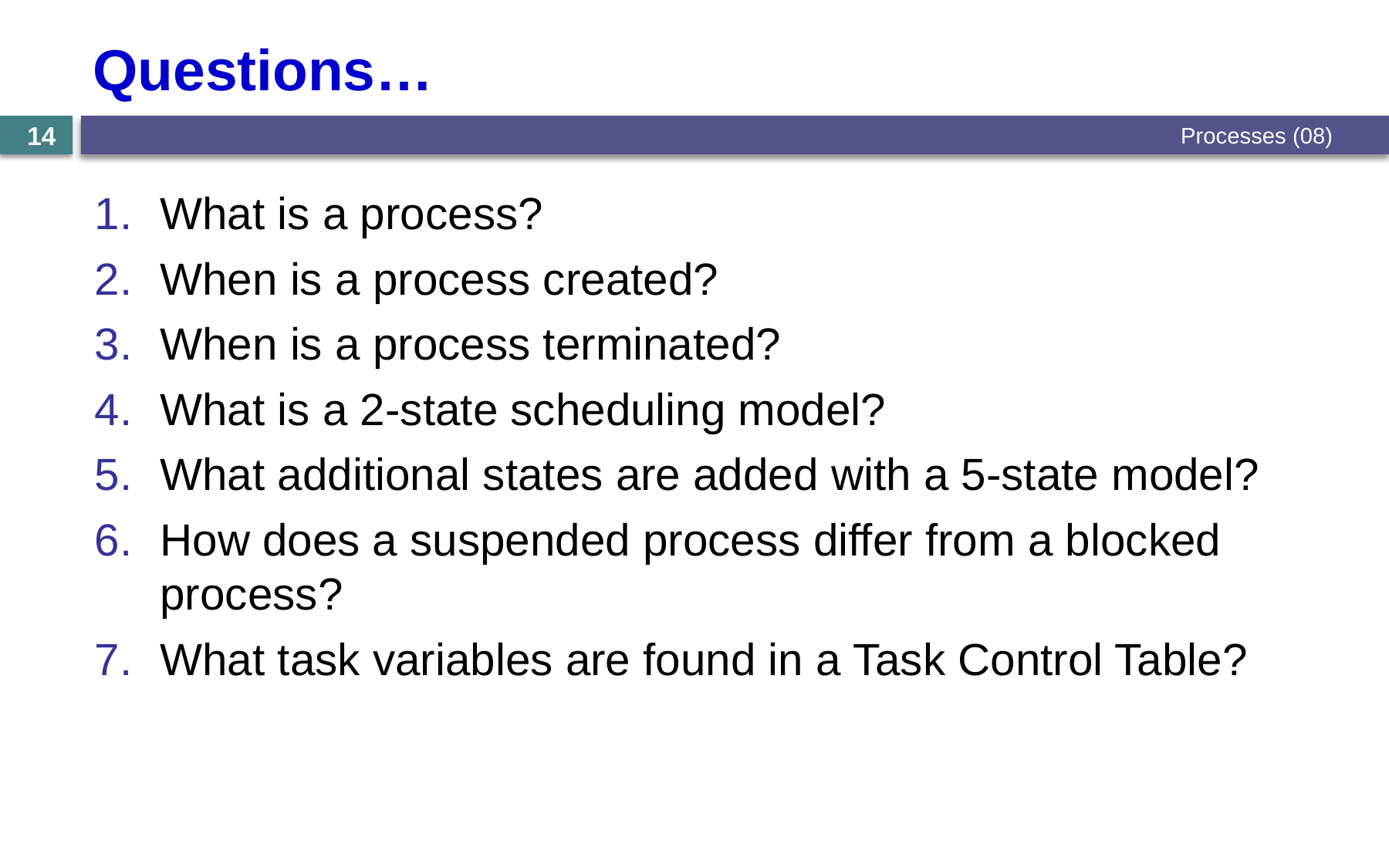

# Questions…
Processes (08)
14
What is a process?
When is a process created?
When is a process terminated?
What is a 2-state scheduling model?
What additional states are added with a 5-state model?
How does a suspended process differ from a blocked process?
What task variables are found in a Task Control Table?